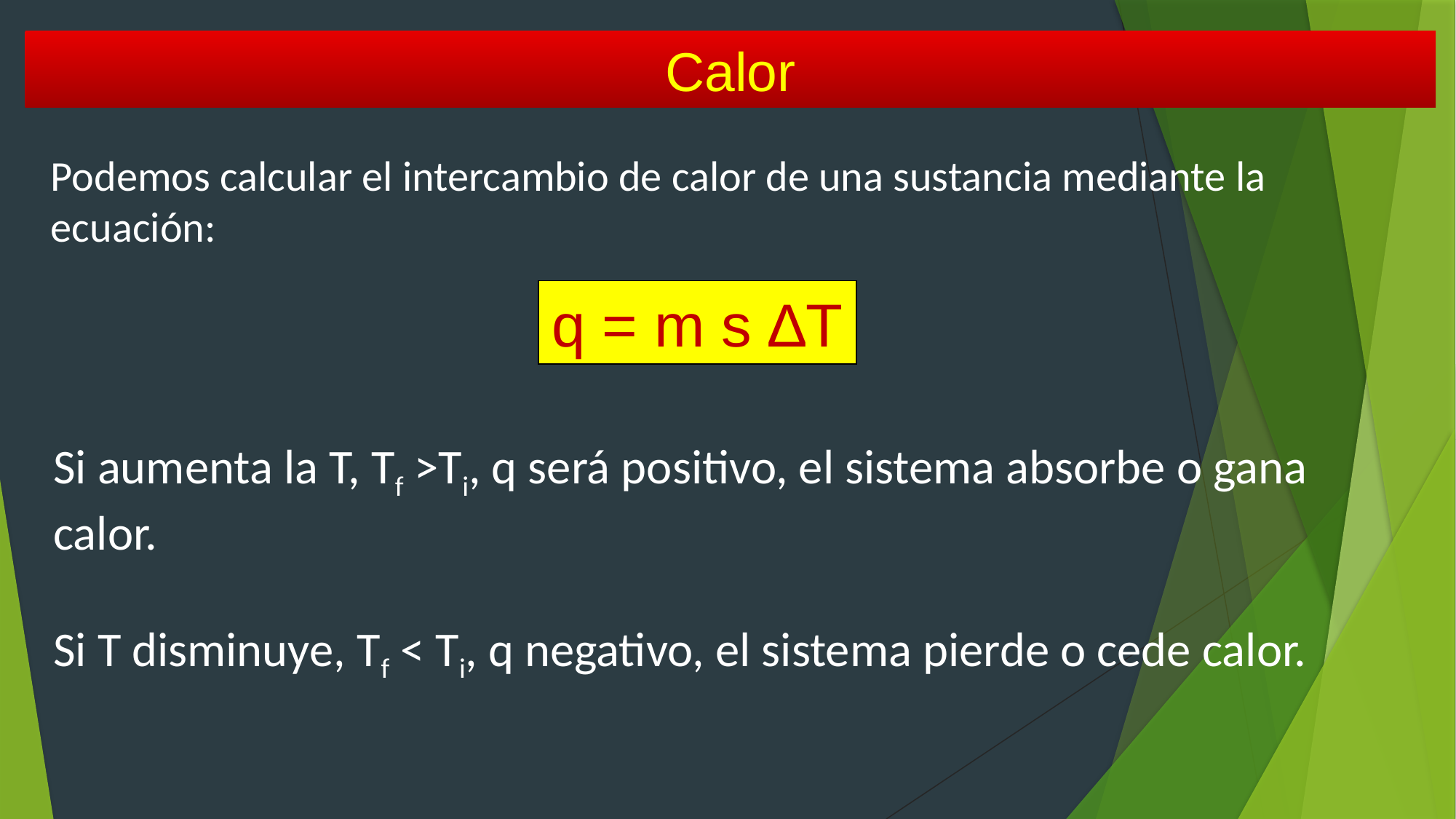

Calor
Podemos calcular el intercambio de calor de una sustancia mediante la ecuación:
q = m s ∆T
Si aumenta la T, Tf >Ti, q será positivo, el sistema absorbe o gana calor.

Si T disminuye, Tf < Ti, q negativo, el sistema pierde o cede calor.